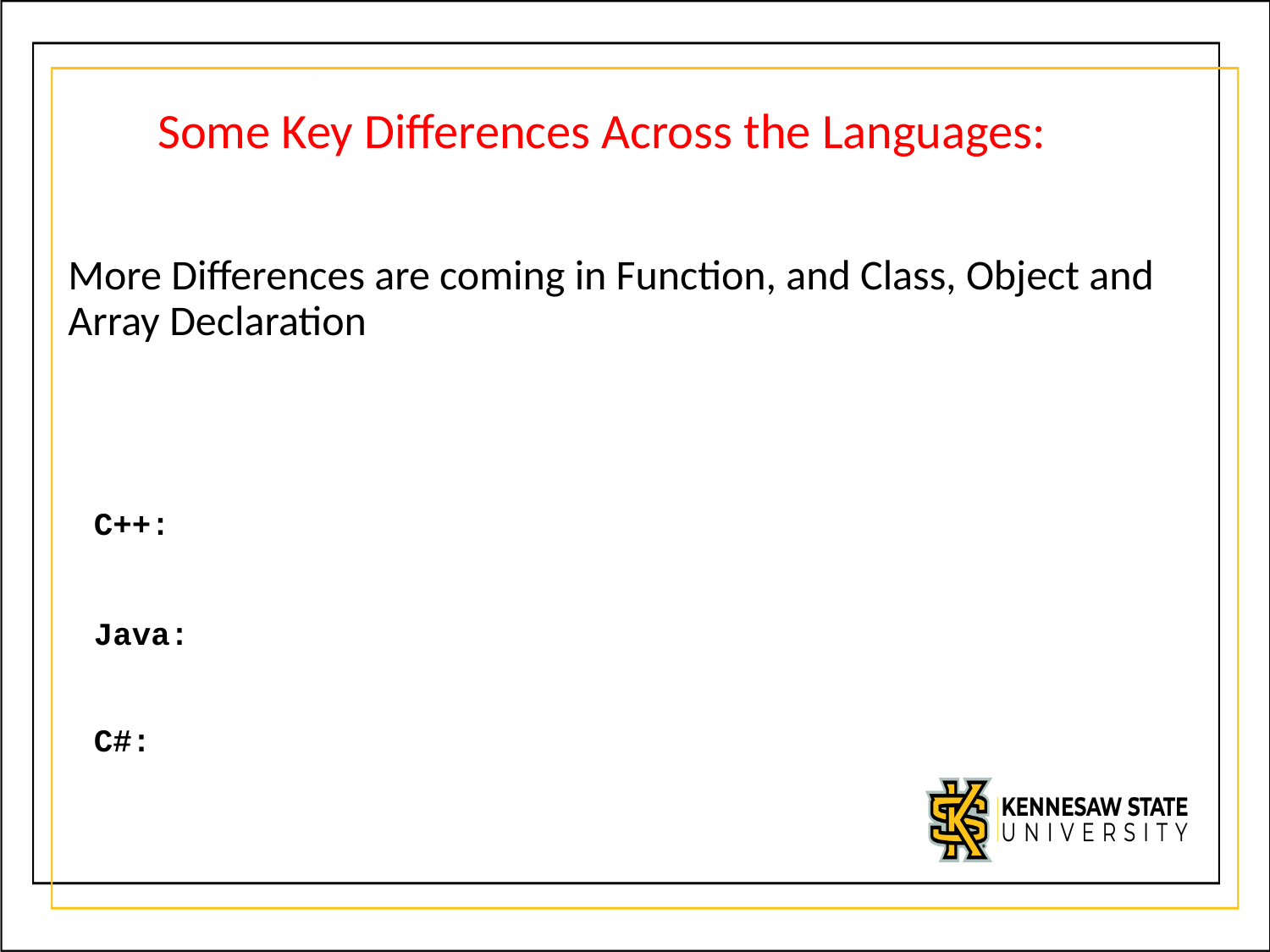

Some Key Differences Across the Languages:
More Differences are coming in Function, and Class, Object and Array Declaration
C++:

Java:

C#: